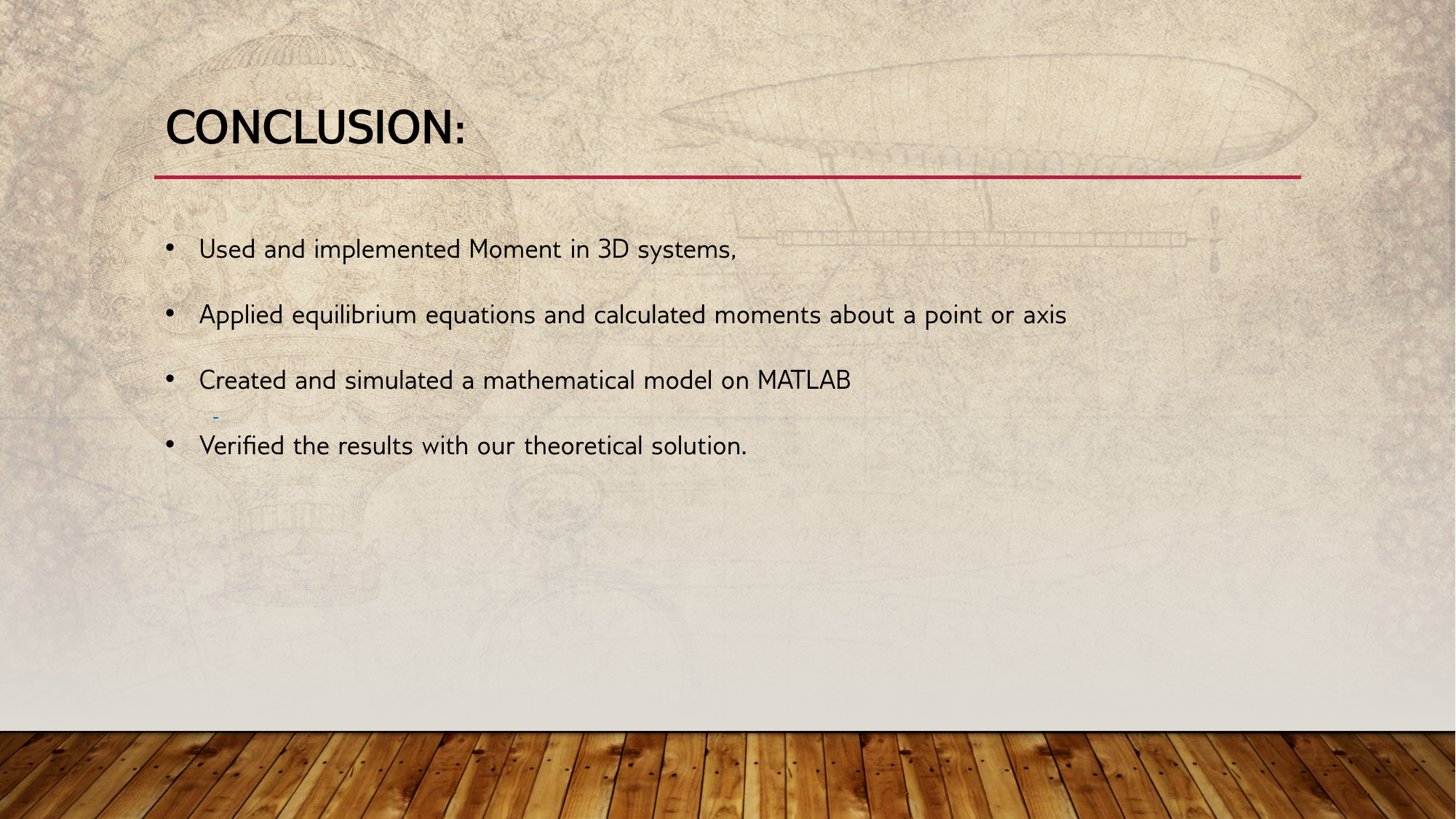

# Conclusion:
Used and implemented Moment in 3D systems,
Applied equilibrium equations and calculated moments about a point or axis
Created and simulated a mathematical model on MATLAB
Verified the results with our theoretical solution.